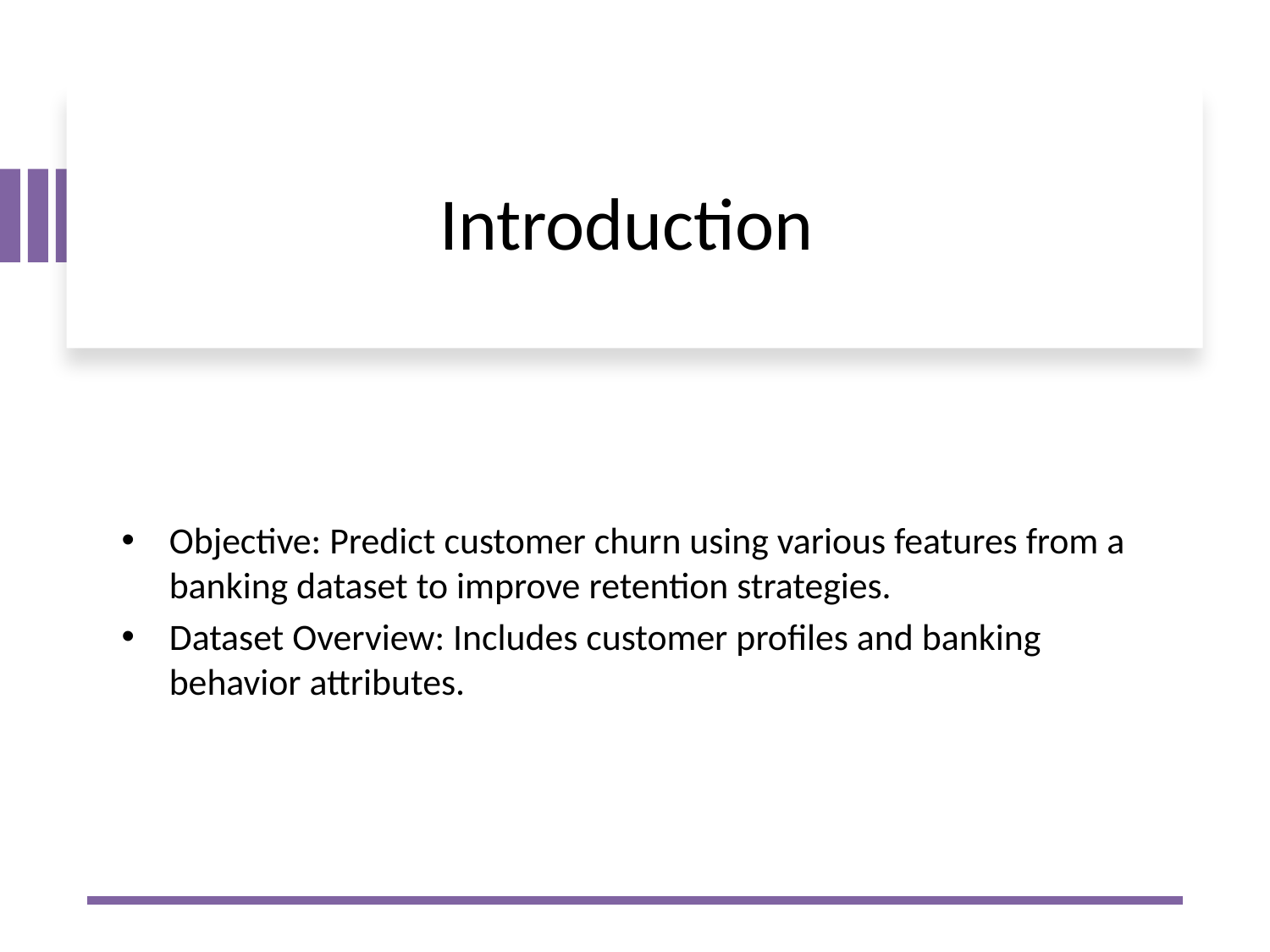

# Introduction

Objective: Predict customer churn using various features from a banking dataset to improve retention strategies.
Dataset Overview: Includes customer profiles and banking behavior attributes.